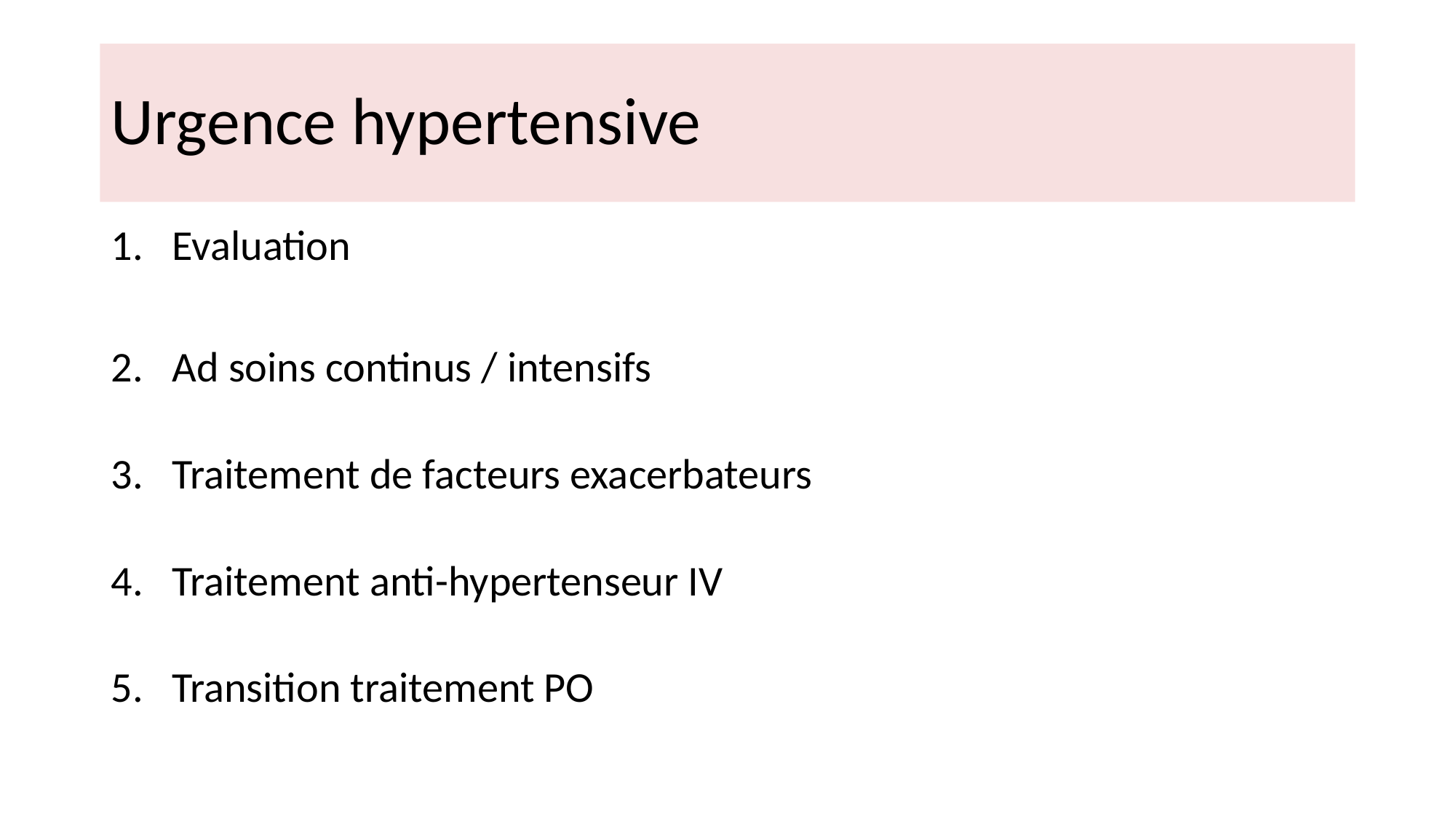

# Urgence hypertensive
Evaluation

Ad soins continus / intensifs
Traitement de facteurs exacerbateurs
Traitement anti-hypertenseur IV
Transition traitement PO